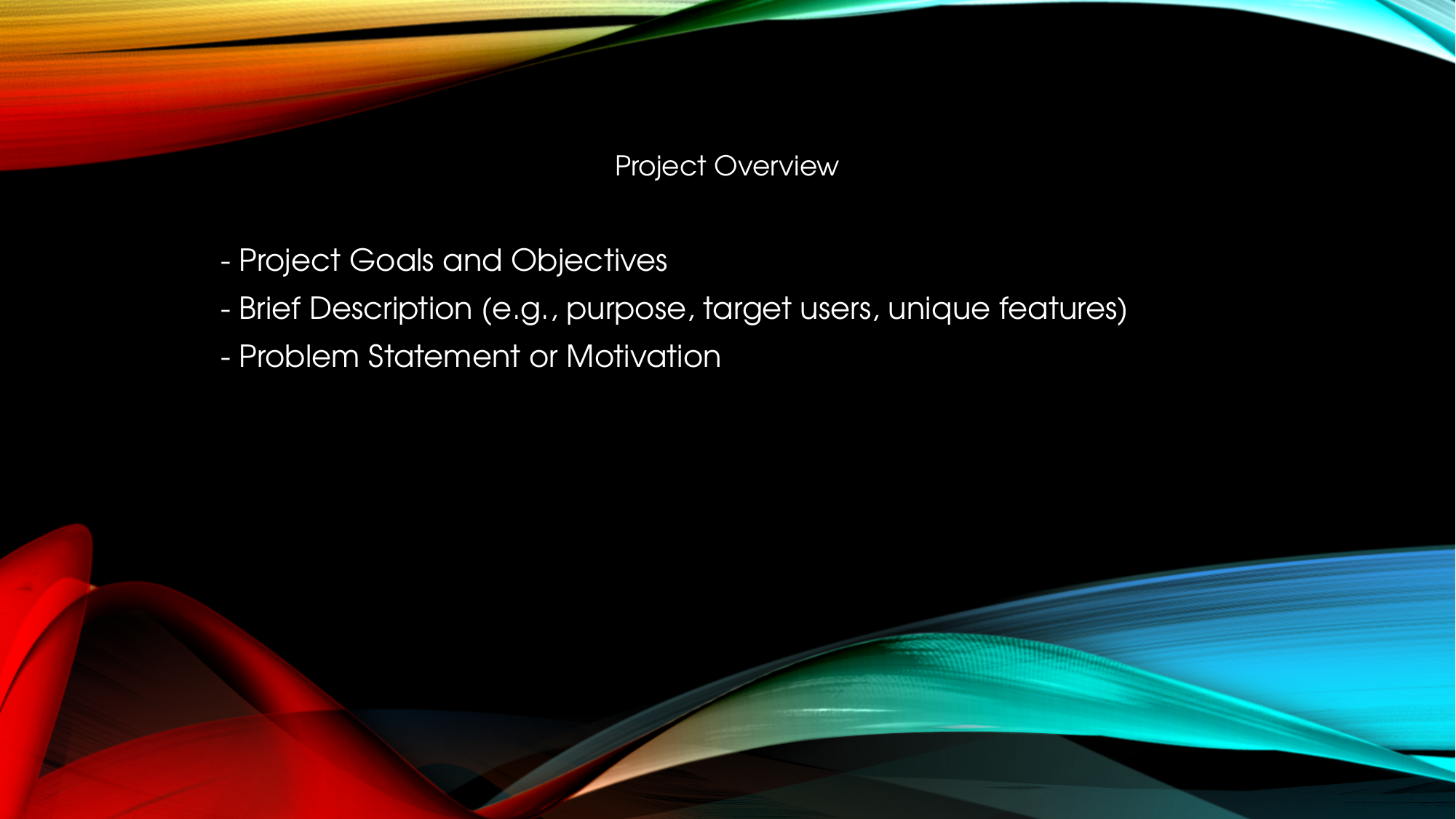

Project Overview
- Project Goals and Objectives
- Brief Description (e.g., purpose, target users, unique features)
- Problem Statement or Motivation